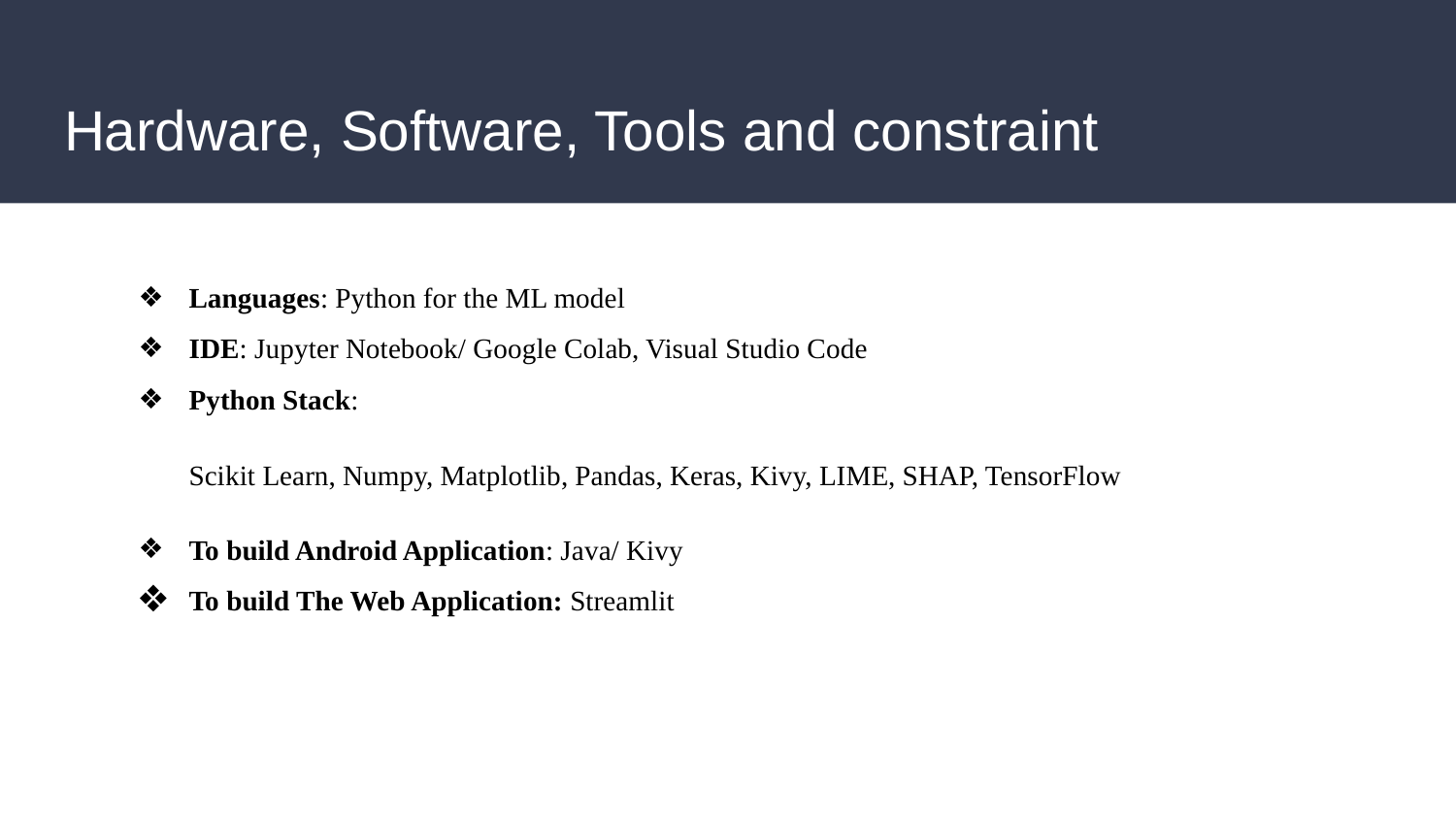

# Hardware, Software, Tools and constraint
Languages: Python for the ML model
IDE: Jupyter Notebook/ Google Colab, Visual Studio Code
Python Stack:
Scikit Learn, Numpy, Matplotlib, Pandas, Keras, Kivy, LIME, SHAP, TensorFlow
To build Android Application: Java/ Kivy
To build The Web Application: Streamlit